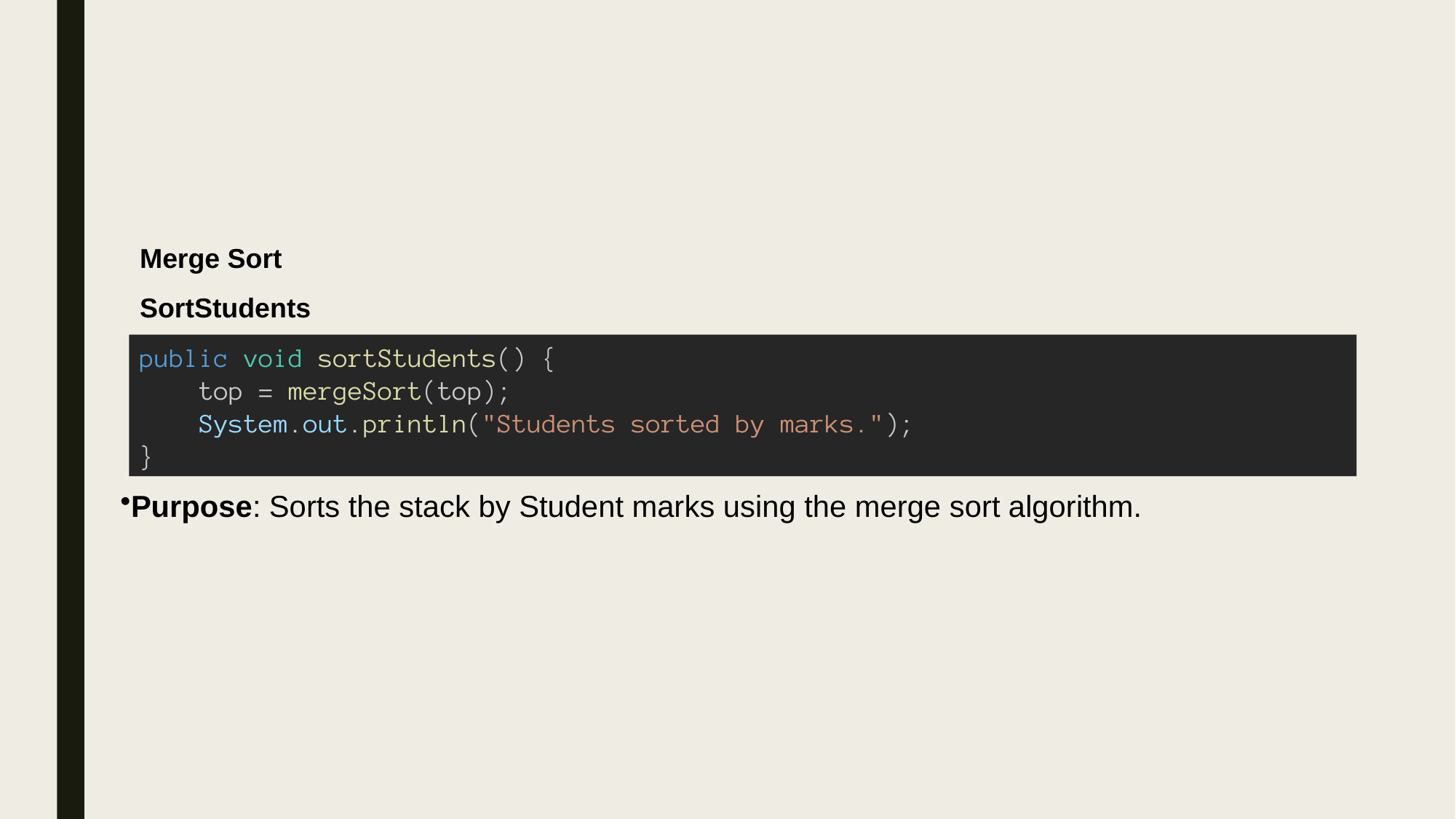

Merge Sort
SortStudents
public void sortStudents() {
    top = mergeSort(top);
    System.out.println("Students sorted by marks.");
}

Purpose: Sorts the stack by Student marks using the merge sort algorithm.